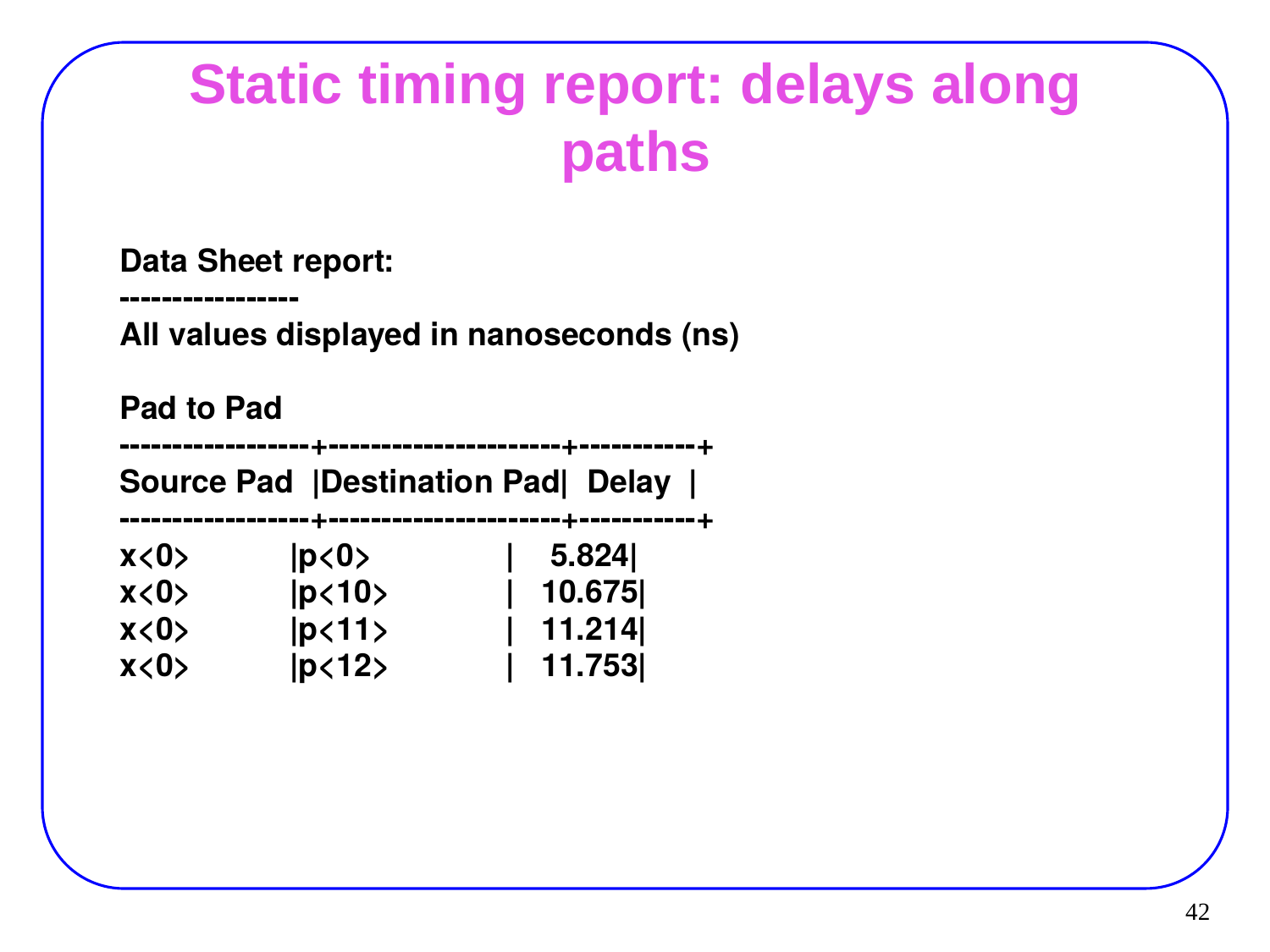

42
# Static timing report: delays along paths
Data Sheet report:
-----------------
All values displayed in nanoseconds (ns)

Pad to Pad
------------------+----------------------+-----------+
Source Pad  |Destination Pad|  Delay  |
------------------+----------------------+-----------+
x<0>           |p<0>               |    5.824|
x<0>           |p<10>             |   10.675|
x<0>           |p<11>             |   11.214|
x<0>           |p<12>             |   11.753|